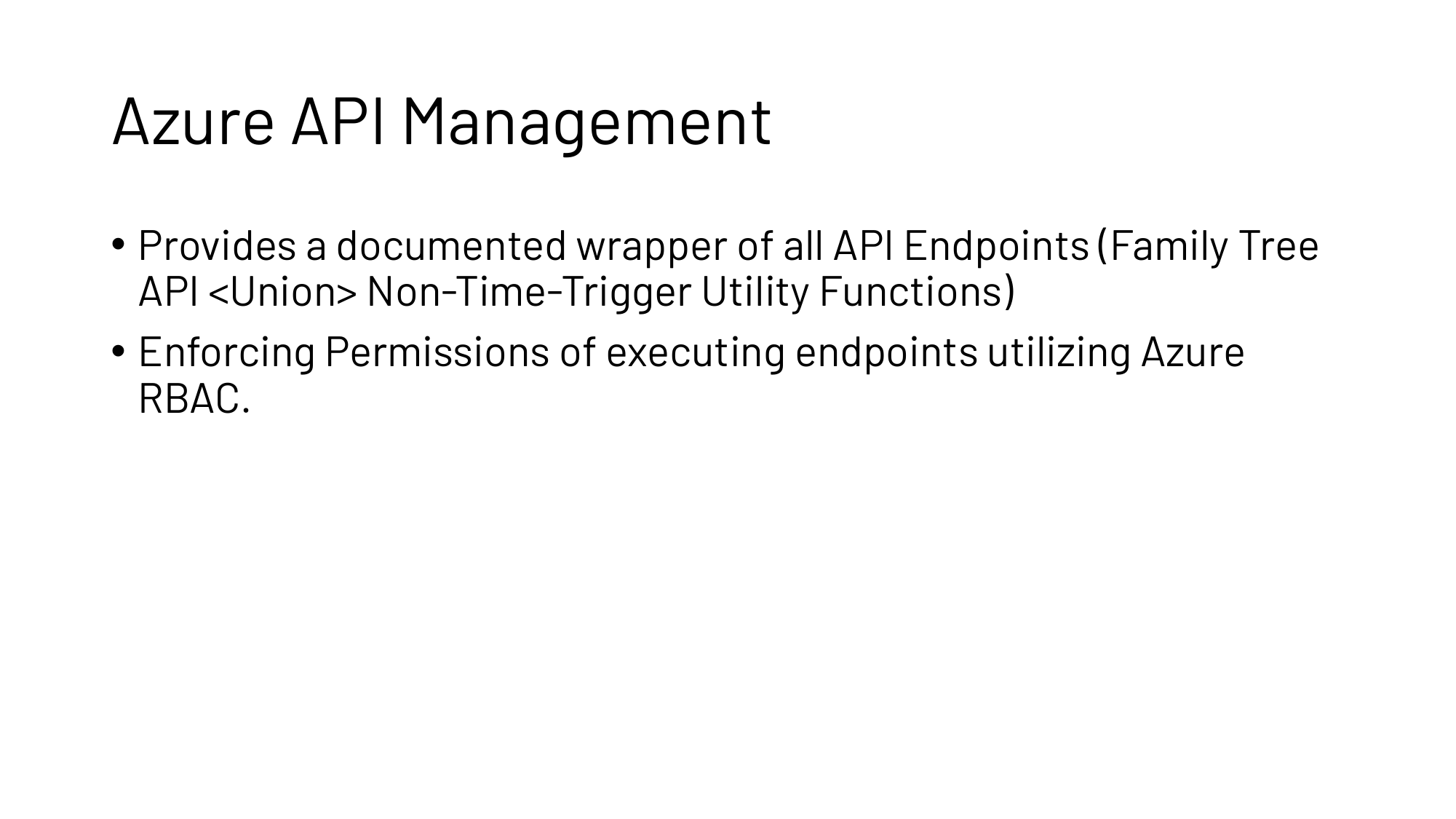

# Azure API Management
Provides a documented wrapper of all API Endpoints (Family Tree API <Union> Non-Time-Trigger Utility Functions)
Enforcing Permissions of executing endpoints utilizing Azure RBAC.